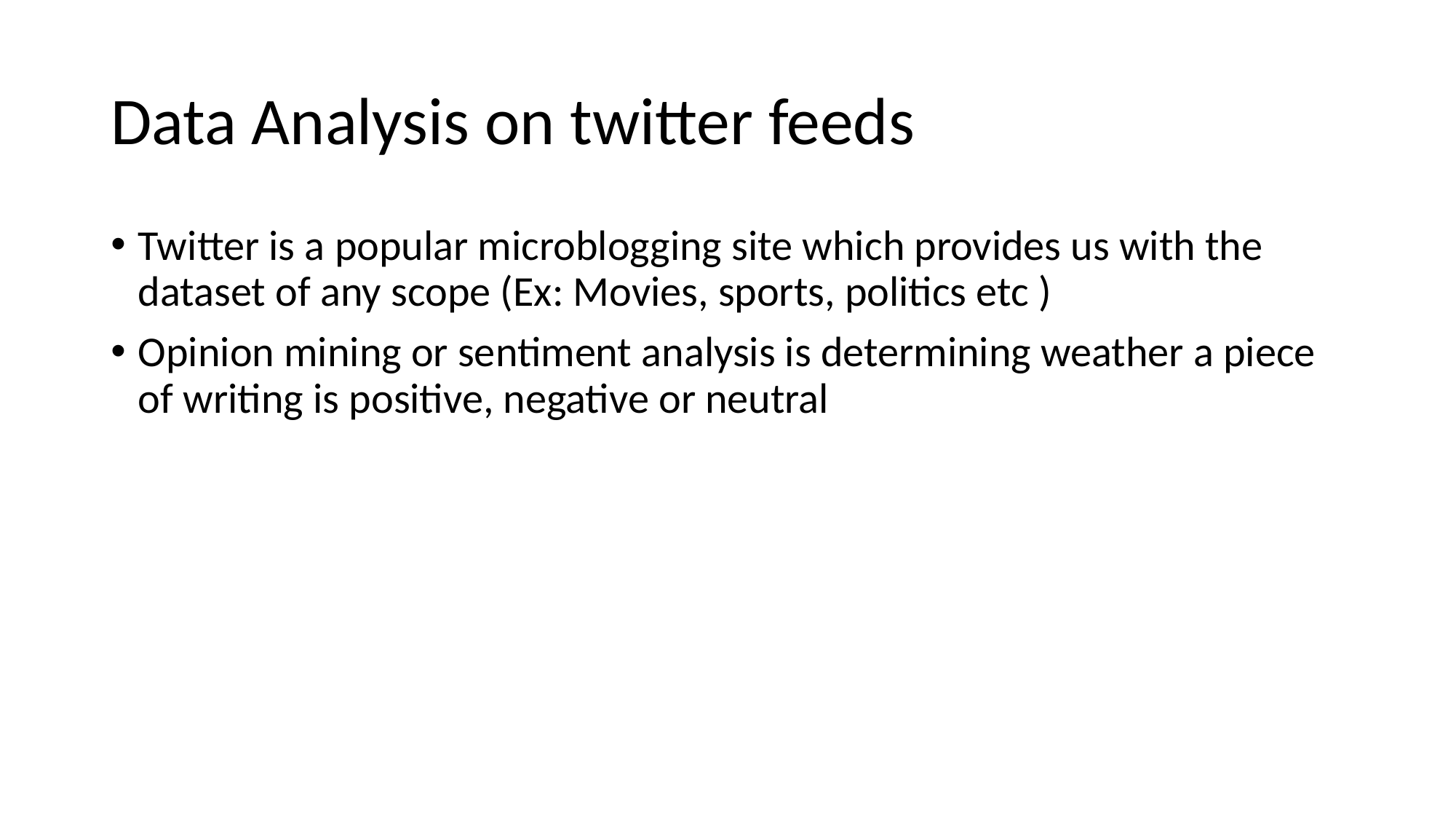

# Data Analysis on twitter feeds
Twitter is a popular microblogging site which provides us with the dataset of any scope (Ex: Movies, sports, politics etc )
Opinion mining or sentiment analysis is determining weather a piece of writing is positive, negative or neutral